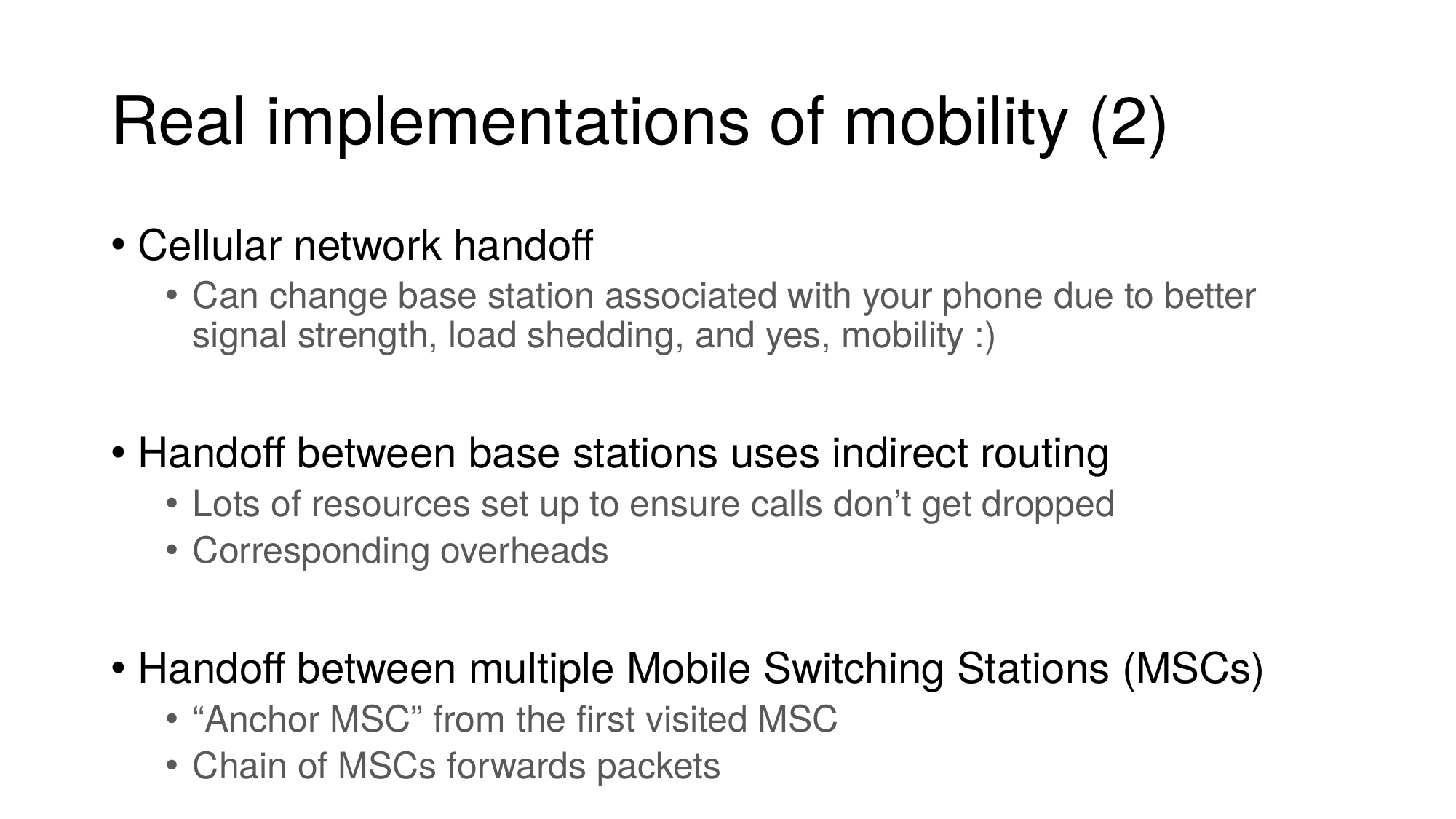

# Real implementations of mobility (2)
Cellular network handoff
Can change base station associated with your phone due to better signal strength, load shedding, and yes, mobility :)

Handoff between base stations uses indirect routing
Lots of resources set up to ensure calls don’t get dropped
Corresponding overheads

Handoff between multiple Mobile Switching Stations (MSCs)
“Anchor MSC” from the first visited MSC
Chain of MSCs forwards packets